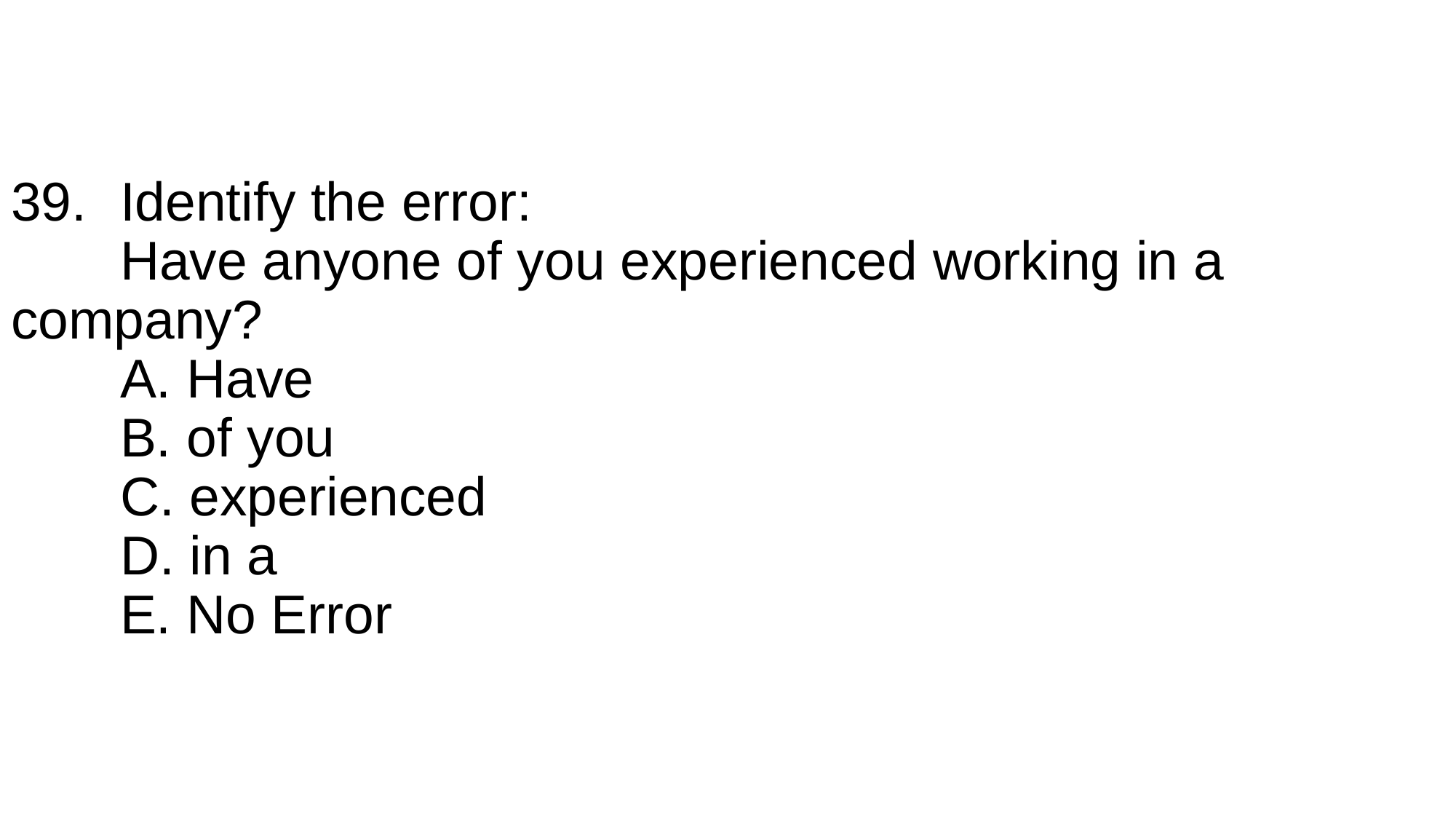

# 39.	Identify the error: Have anyone of you experienced working in a company? A. Have B. of you C. experienced D. in a E. No Error